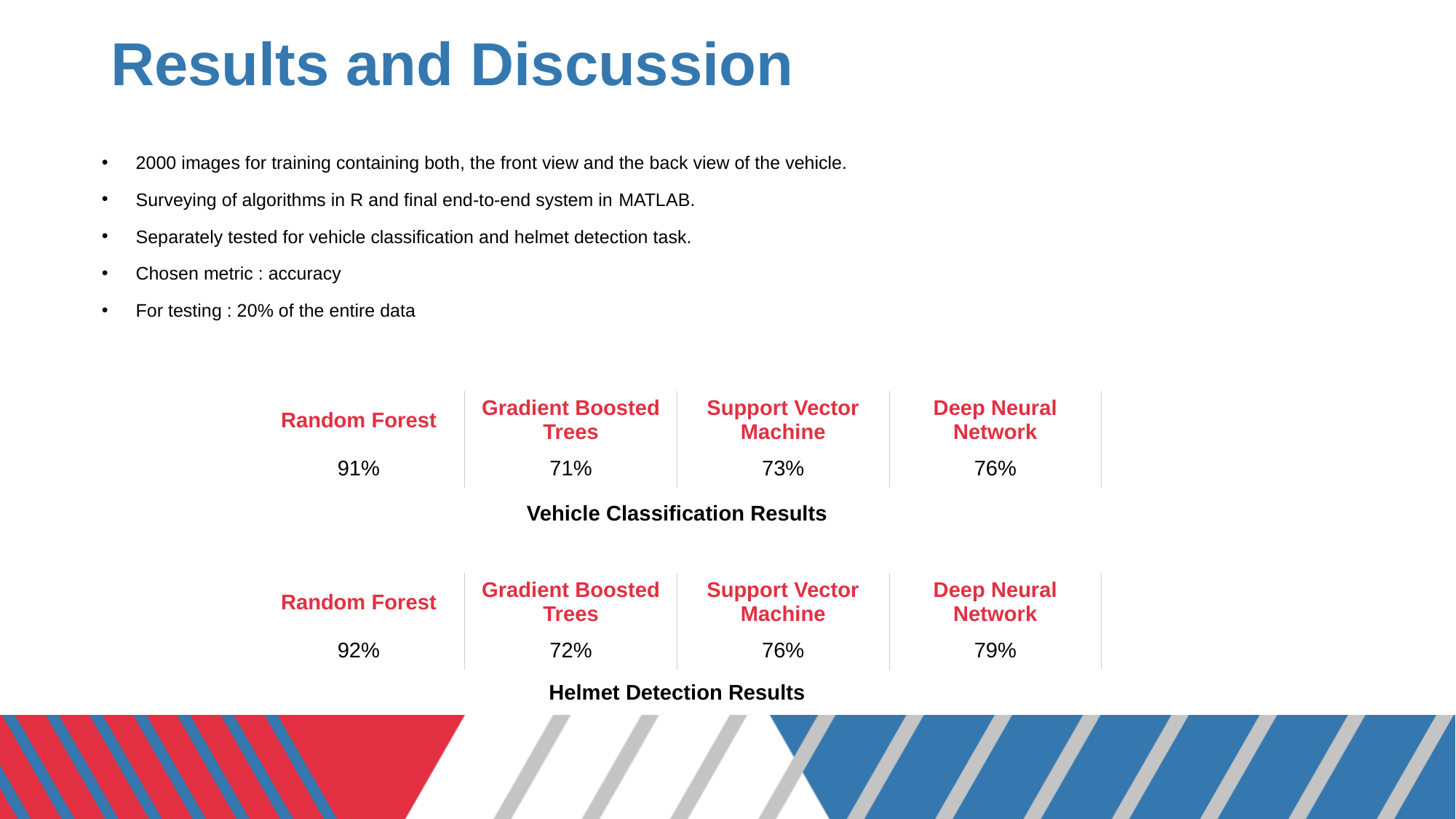

# Results and Discussion
2000 images for training containing both, the front view and the back view of the vehicle.
Surveying of algorithms in R and final end-to-end system in MATLAB.
Separately tested for vehicle classification and helmet detection task.
Chosen metric : accuracy
For testing : 20% of the entire data
| Random Forest | Gradient Boosted Trees | Support Vector Machine | Deep Neural Network |
| --- | --- | --- | --- |
| 91% | 71% | 73% | 76% |
Vehicle Classification Results

| Random Forest | Gradient Boosted Trees | Support Vector Machine | Deep Neural Network |
| --- | --- | --- | --- |
| 92% | 72% | 76% | 79% |
Helmet Detection Results